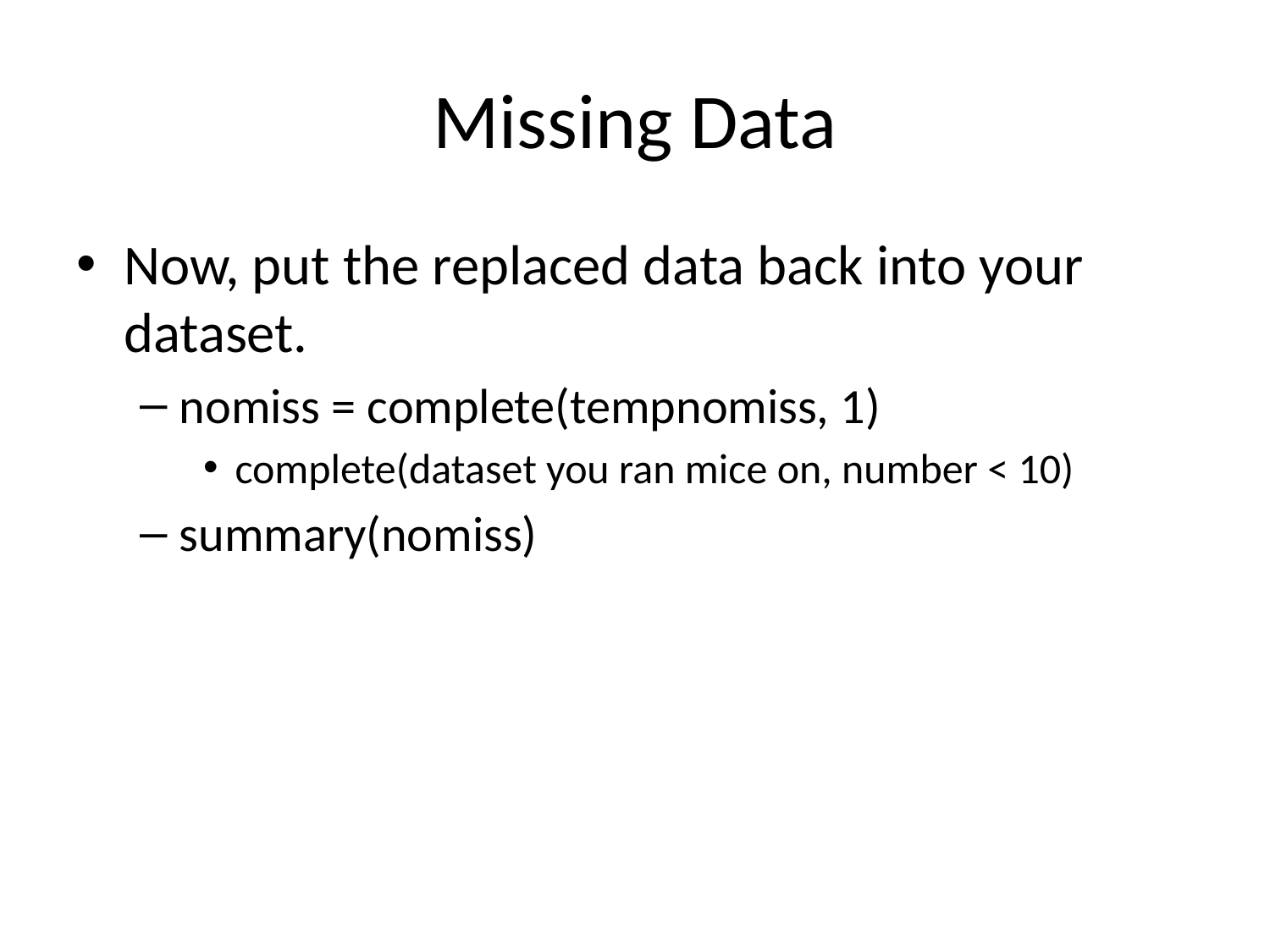

# Missing Data
Now, put the replaced data back into your dataset.
nomiss = complete(tempnomiss, 1)
complete(dataset you ran mice on, number < 10)
summary(nomiss)